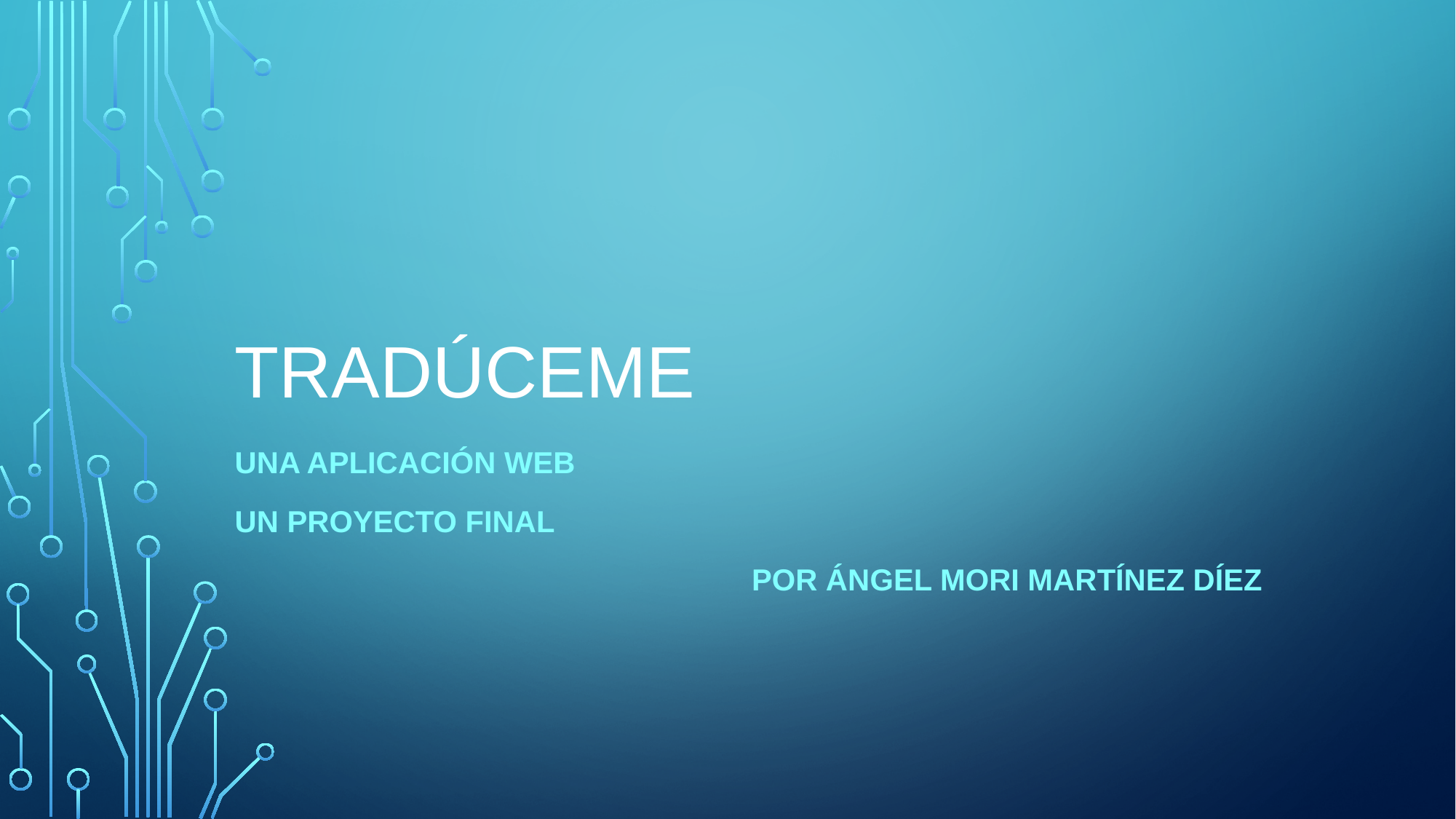

# TradúceMe
Una aplicación web
Un proyecto final
Por Ángel Mori Martínez Díez